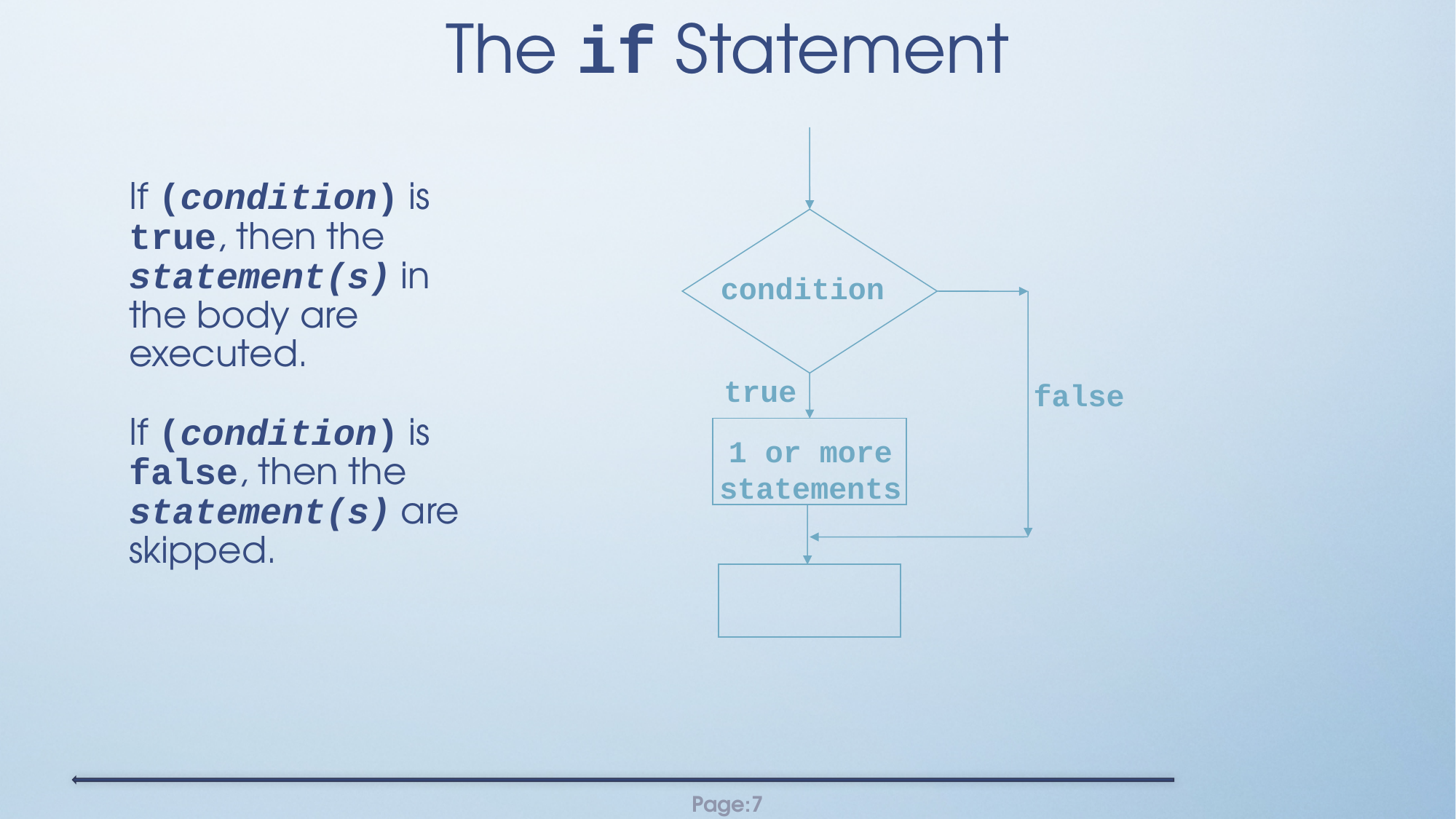

# The if Statement

condition
true
false

1 or more
statements

If (condition) is true, then the  statement(s) in the body are executed.

If (condition) is false, then the statement(s) are skipped.